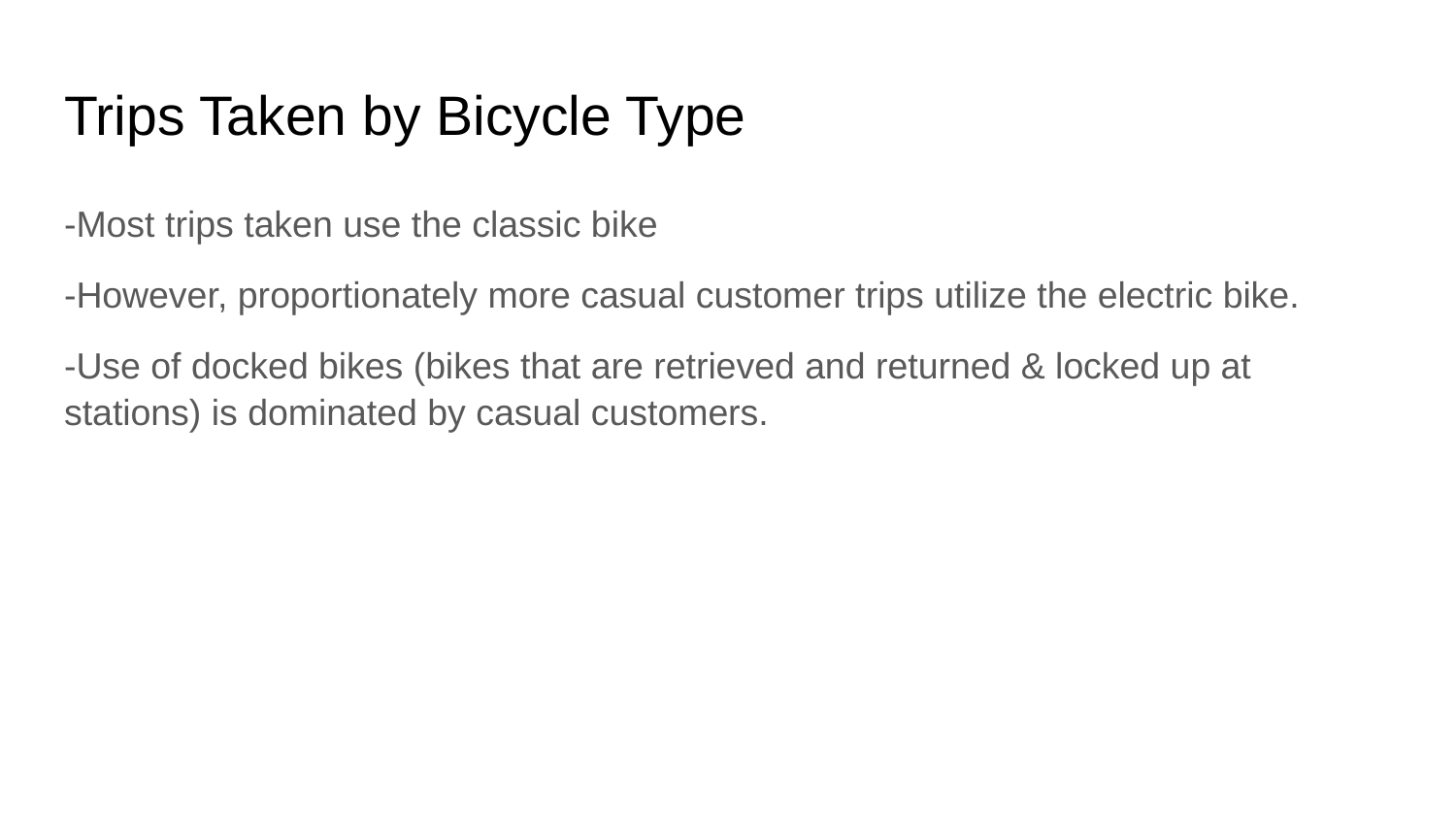

# Trips Taken by Bicycle Type
-Most trips taken use the classic bike
-However, proportionately more casual customer trips utilize the electric bike.
-Use of docked bikes (bikes that are retrieved and returned & locked up at stations) is dominated by casual customers.